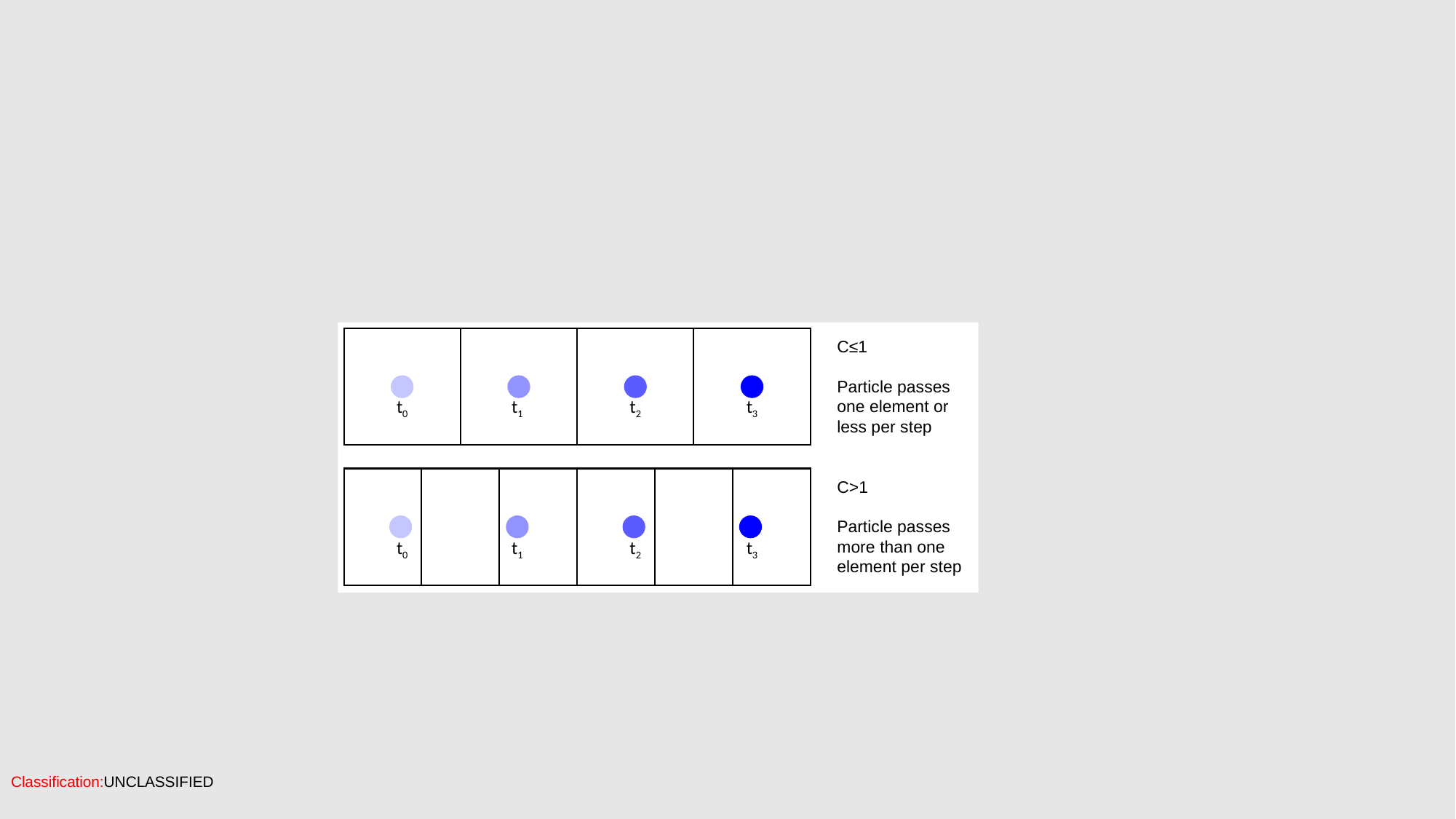

C≤1

Particle passes one element or less per step

t0
t1
t2
t3

C>1

Particle passes more than one element per step

t0
t1
t2
t3
Classification:UNCLASSIFIED